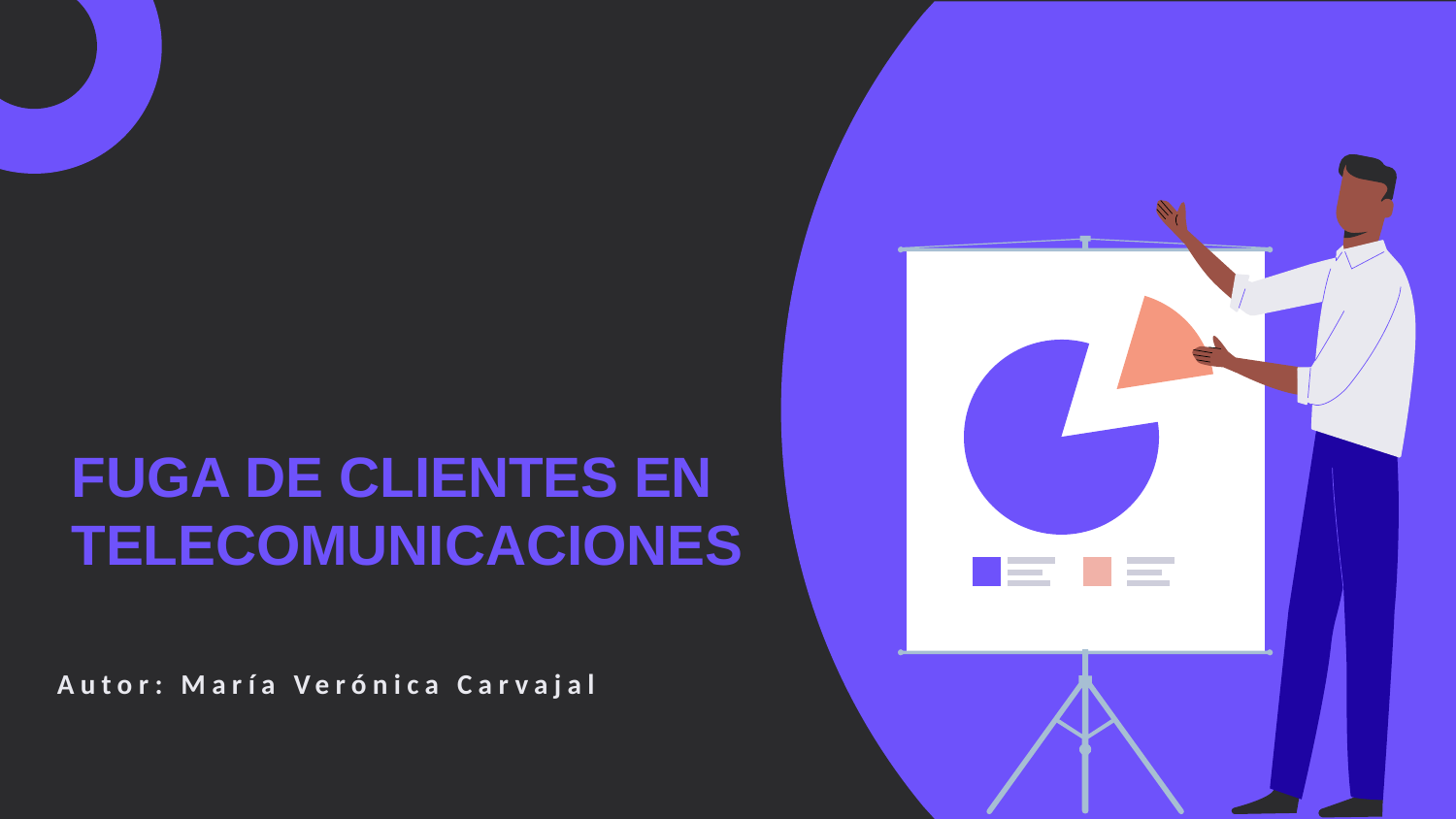

FUGA DE CLIENTES EN TELECOMUNICACIONES
Autor: María Verónica Carvajal